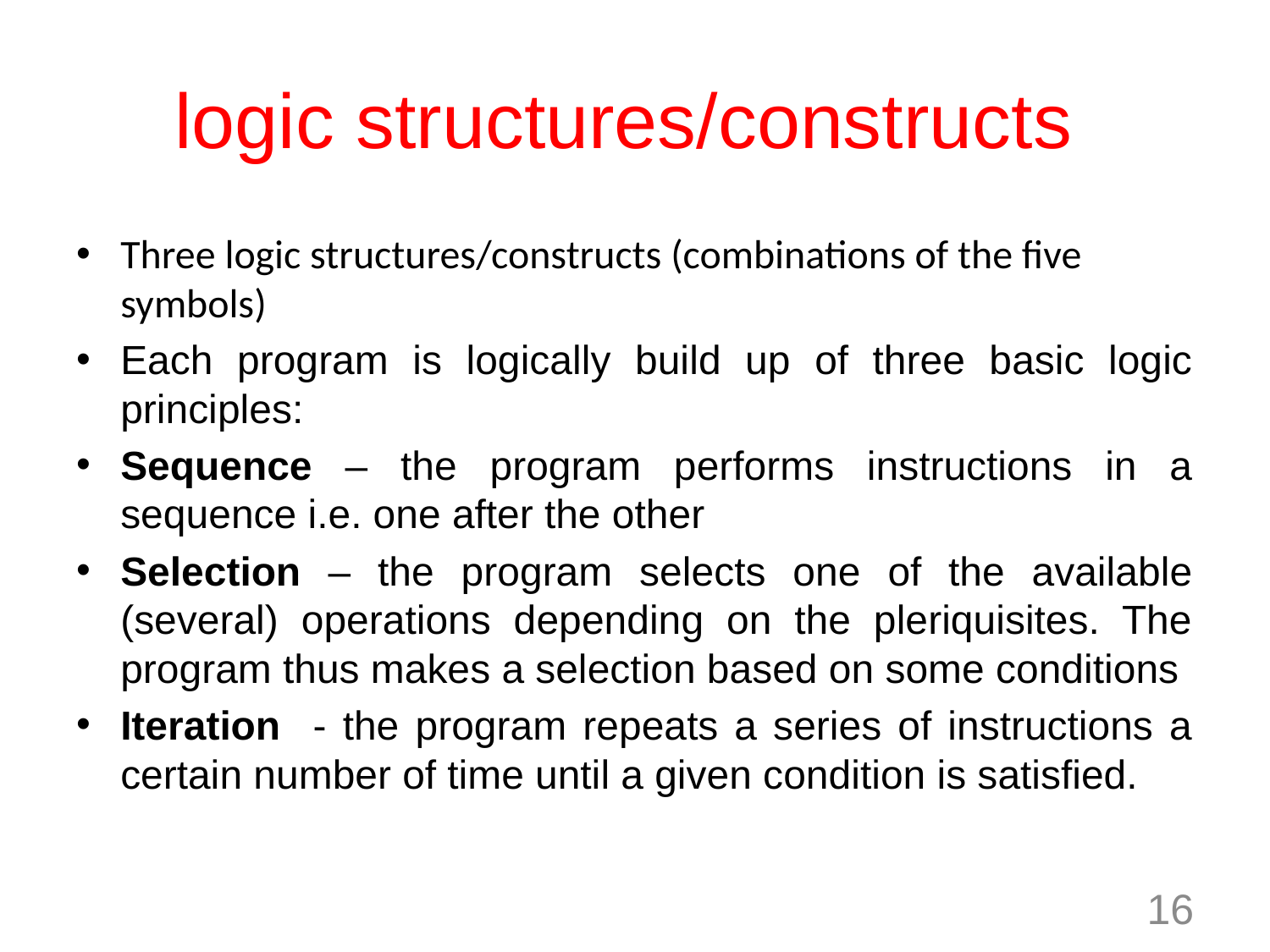

# logic structures/constructs
Three logic structures/constructs (combinations of the five symbols)
Each program is logically build up of three basic logic principles:
Sequence – the program performs instructions in a sequence i.e. one after the other
Selection – the program selects one of the available (several) operations depending on the pleriquisites. The program thus makes a selection based on some conditions
Iteration  - the program repeats a series of instructions a certain number of time until a given condition is satisfied.

16